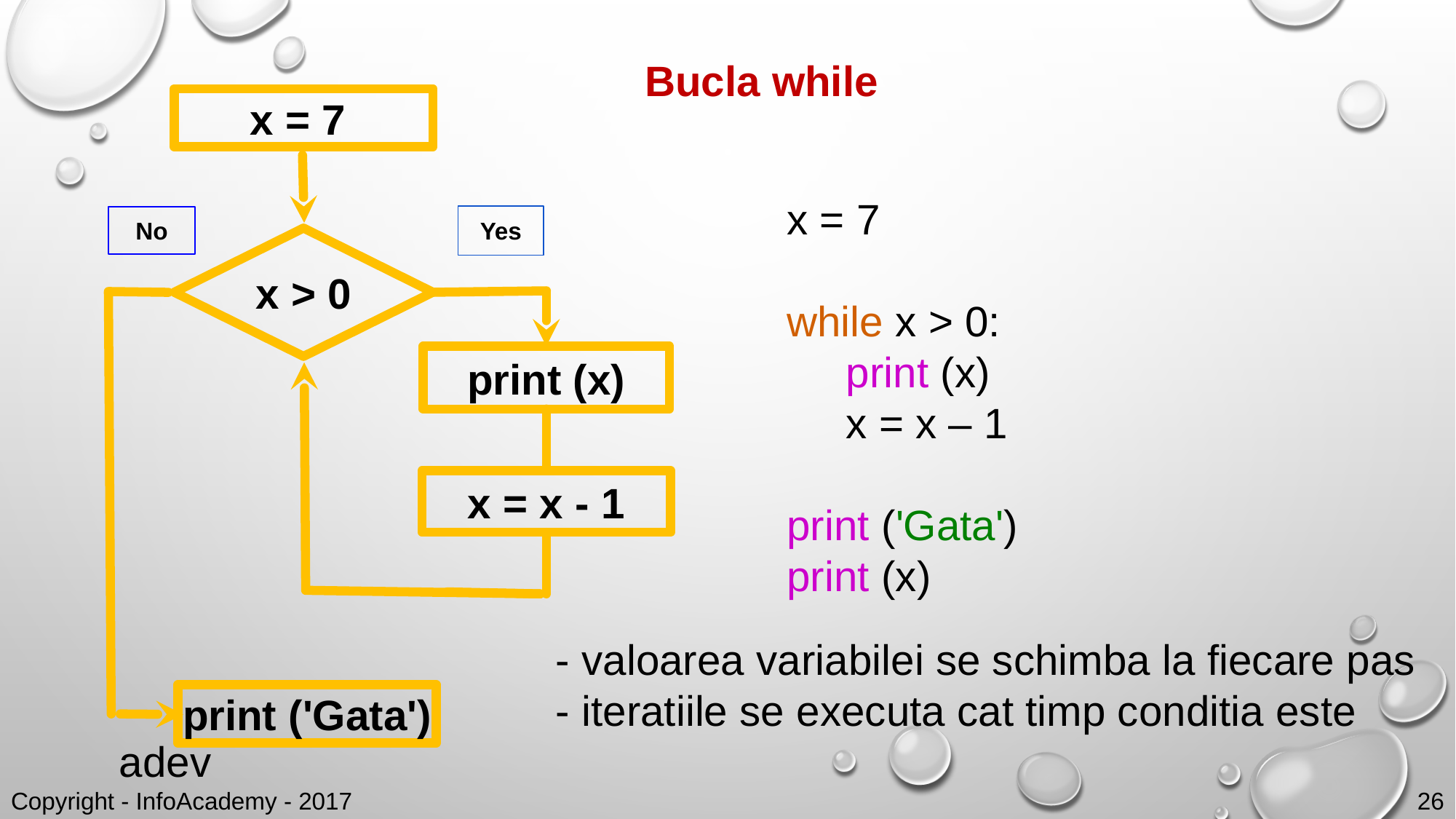

Bucla while

				- valoarea variabilei se schimba la fiecare pas
				- iteratiile se executa cat timp conditia este adev
x = 7
x = 7

while x > 0:
     print (x)
     x = x – 1

print ('Gata')
print (x)
Yes
No
x > 0
print (x)
x = x - 1
print ('Gata')
Copyright - InfoAcademy - 2017
26